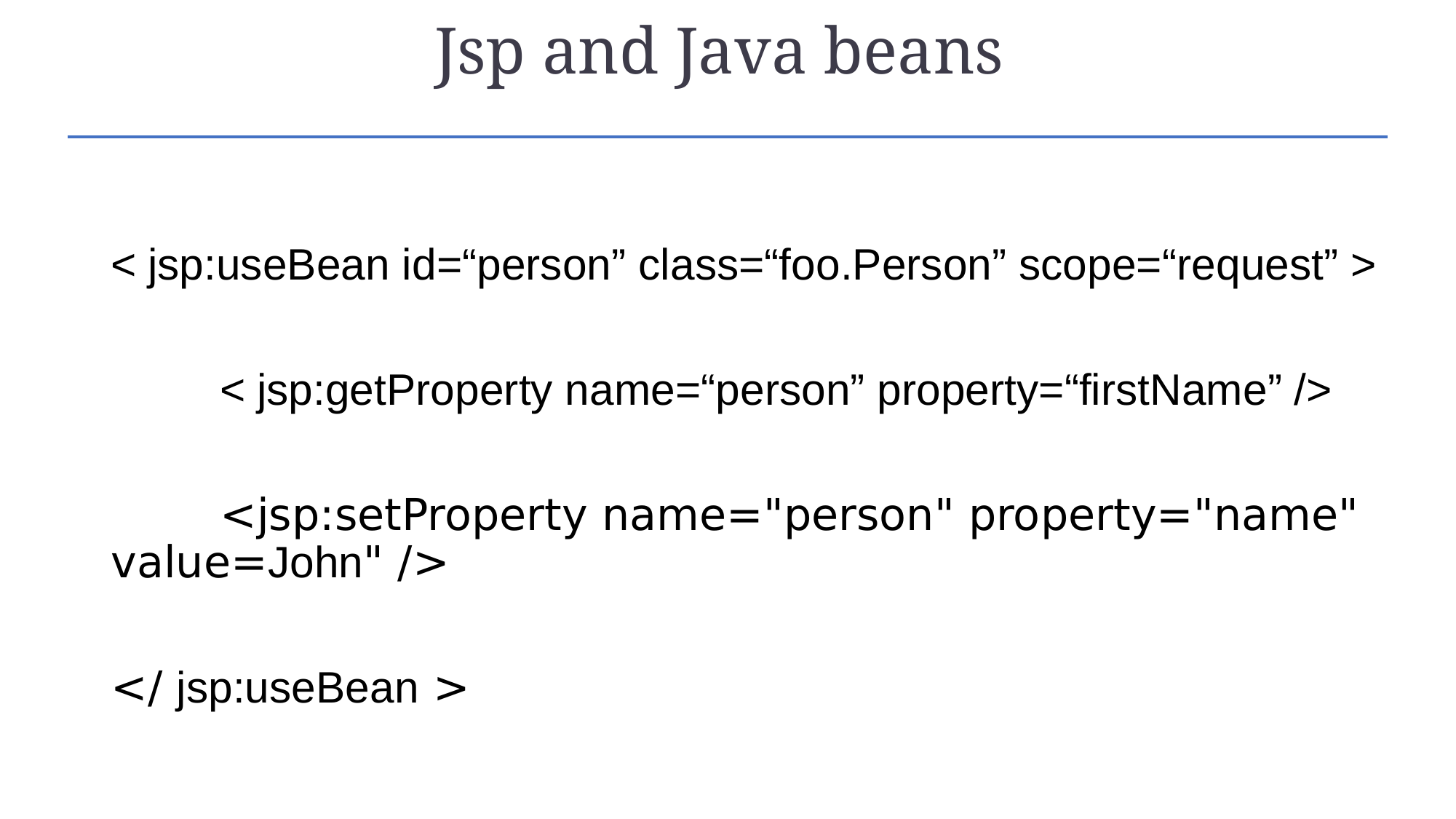

# Jsp and Java beans

<jsp:useBean id=“person” class=“foo.Person” scope=“request” >

	<jsp:getProperty name=“person” property=“firstName” />

	<jsp:setProperty name="person" property="name" value=John" />

</ jsp:useBean >